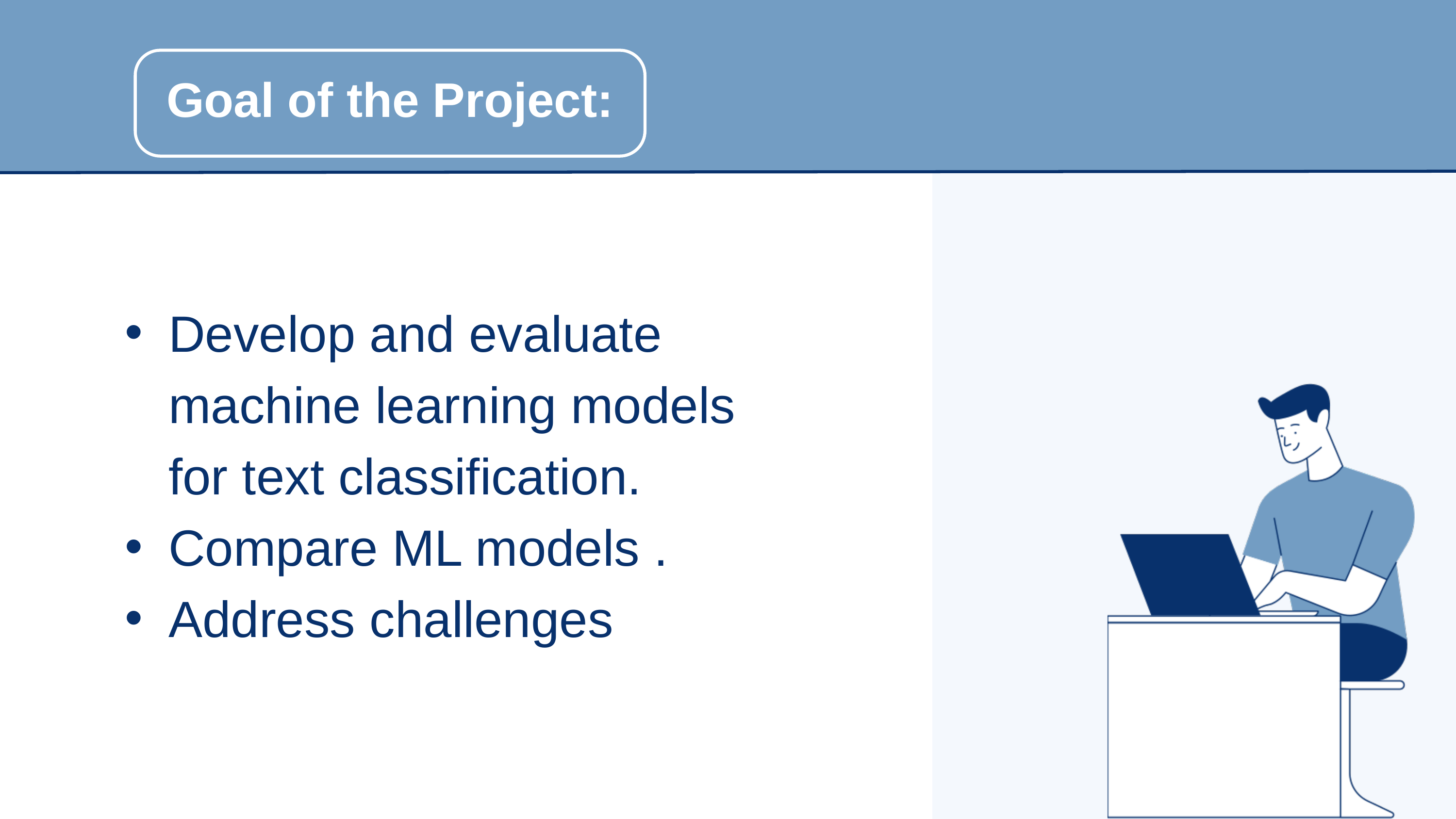

Goal of the Project:

Develop and evaluate machine learning models for text classification.
Compare ML models .
Address challenges